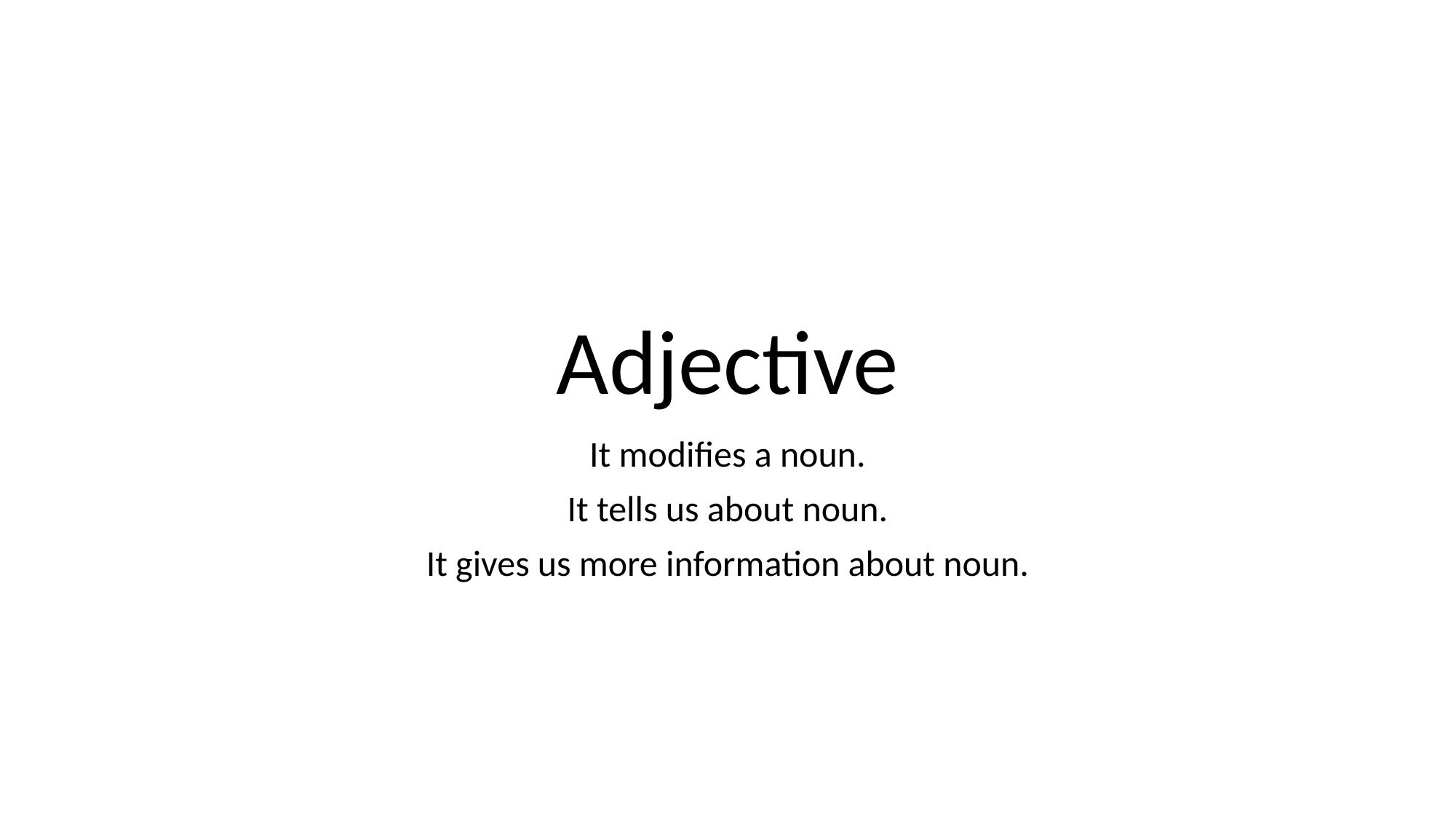

# Adjective
It modifies a noun.
It tells us about noun.
It gives us more information about noun.